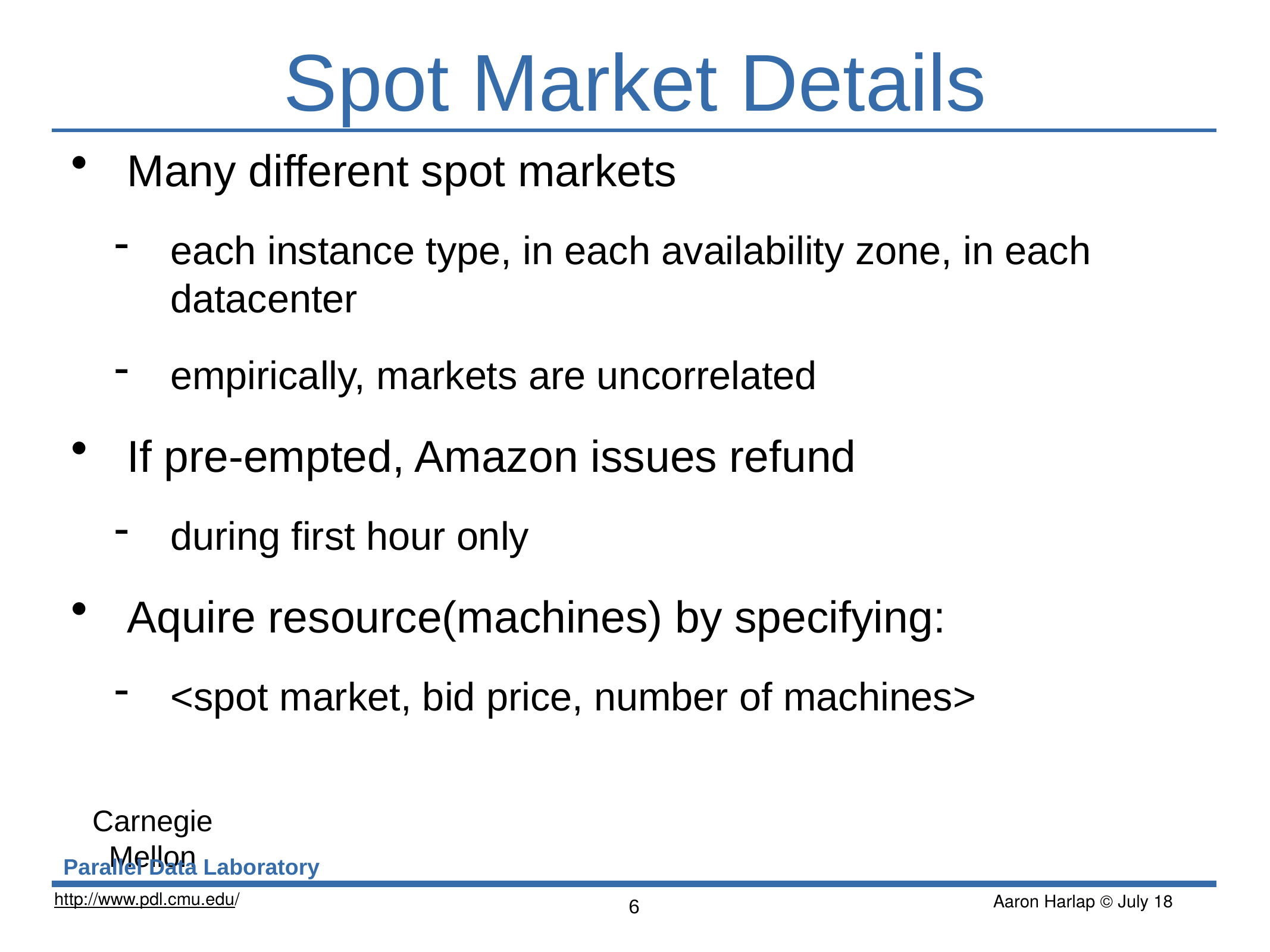

# Spot Market Details
Many different spot markets
each instance type, in each availability zone, in each datacenter
empirically, markets are uncorrelated
If pre-empted, Amazon issues refund
during first hour only
Aquire resource(machines) by specifying:
<spot market, bid price, number of machines>
6